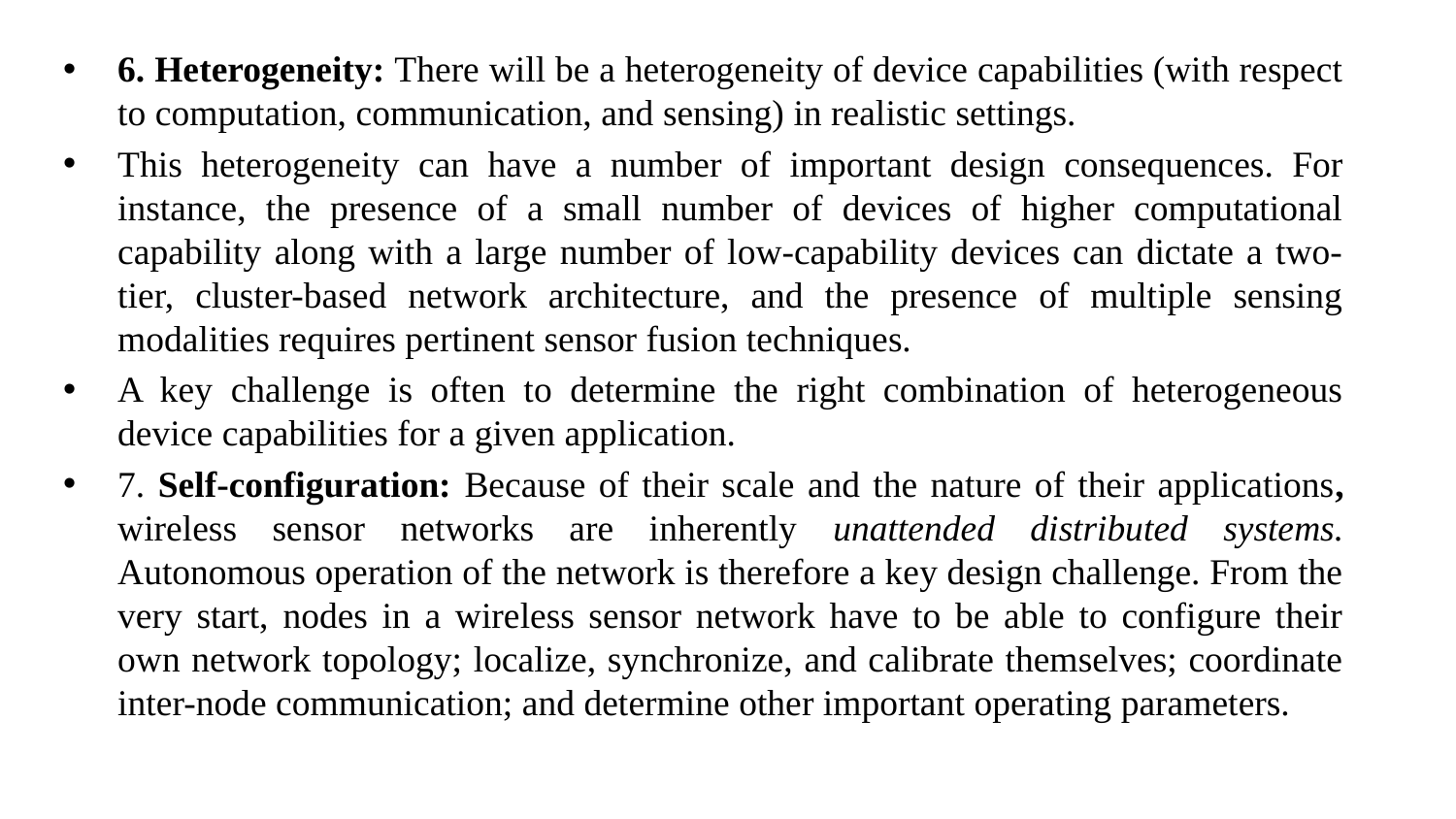

6. Heterogeneity: There will be a heterogeneity of device capabilities (with respect to computation, communication, and sensing) in realistic settings.
This heterogeneity can have a number of important design consequences. For instance, the presence of a small number of devices of higher computational capability along with a large number of low-capability devices can dictate a two-tier, cluster-based network architecture, and the presence of multiple sensing modalities requires pertinent sensor fusion techniques.
A key challenge is often to determine the right combination of heterogeneous device capabilities for a given application.
7. Self-configuration: Because of their scale and the nature of their applications, wireless sensor networks are inherently unattended distributed systems. Autonomous operation of the network is therefore a key design challenge. From the very start, nodes in a wireless sensor network have to be able to configure their own network topology; localize, synchronize, and calibrate themselves; coordinate inter-node communication; and determine other important operating parameters.